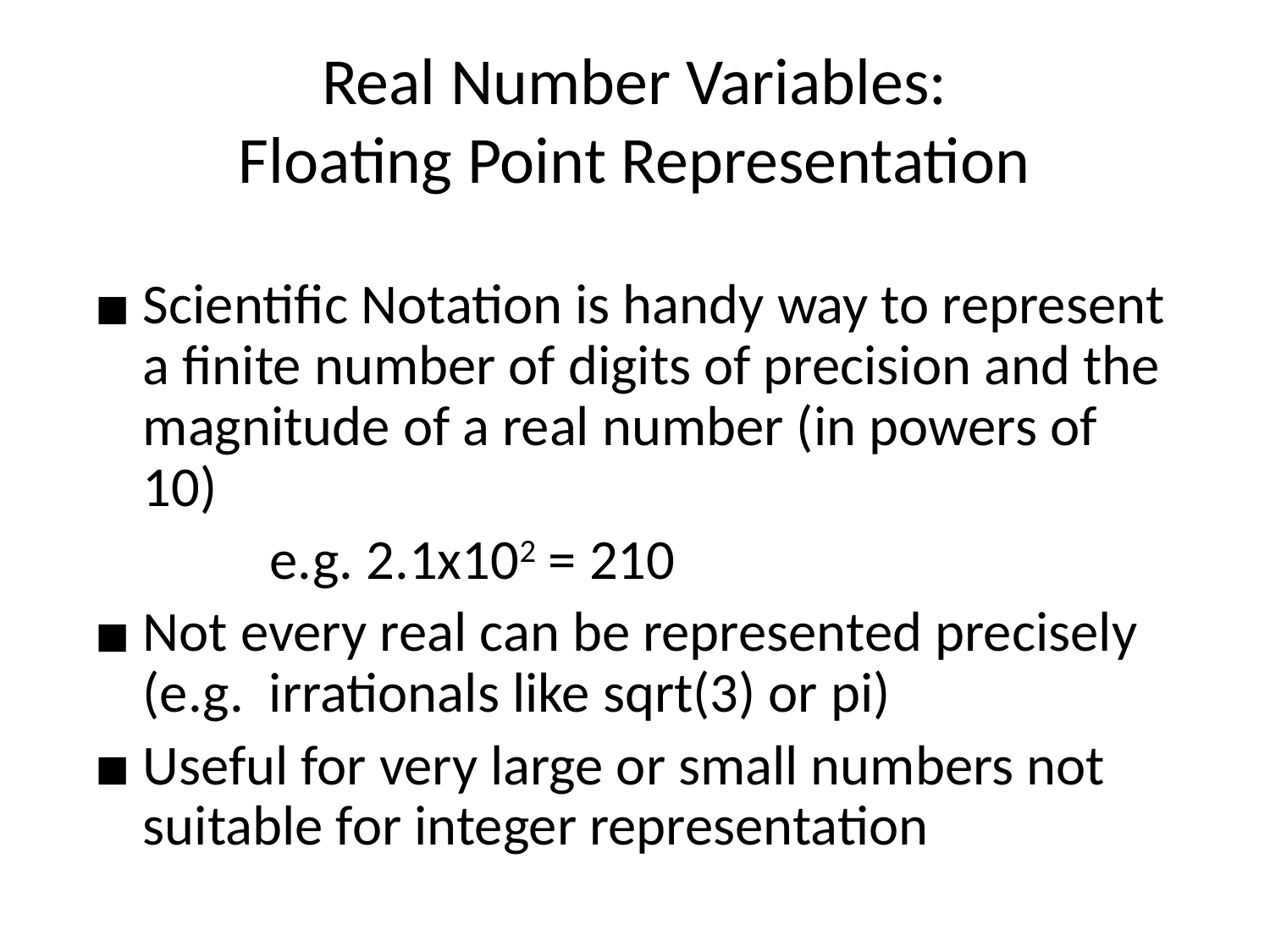

# Real Number Variables: Floating Point Representation
Scientific Notation is handy way to represent a finite number of digits of precision and the magnitude of a real number (in powers of 10)
	e.g. 2.1x102 = 210
Not every real can be represented precisely (e.g.  irrationals like sqrt(3) or pi)
Useful for very large or small numbers not suitable for integer representation